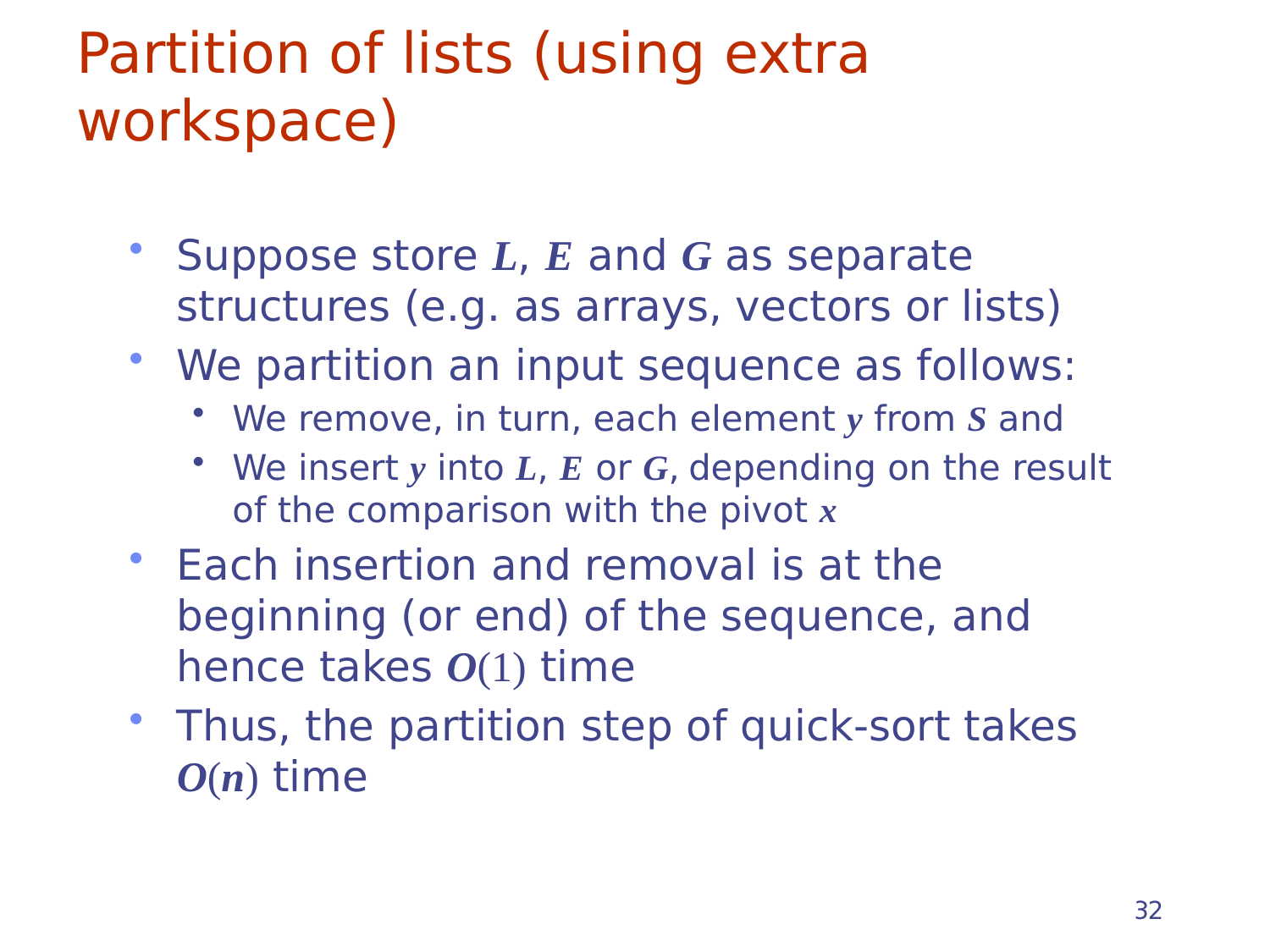

# Partition of lists (using extra workspace)
Suppose store L, E and G as separate structures (e.g. as arrays, vectors or lists)
We partition an input sequence as follows:
We remove, in turn, each element y from S and
We insert y into L, E or G, depending on the result of the comparison with the pivot x
Each insertion and removal is at the beginning (or end) of the sequence, and hence takes O(1) time
Thus, the partition step of quick-sort takes O(n) time
32